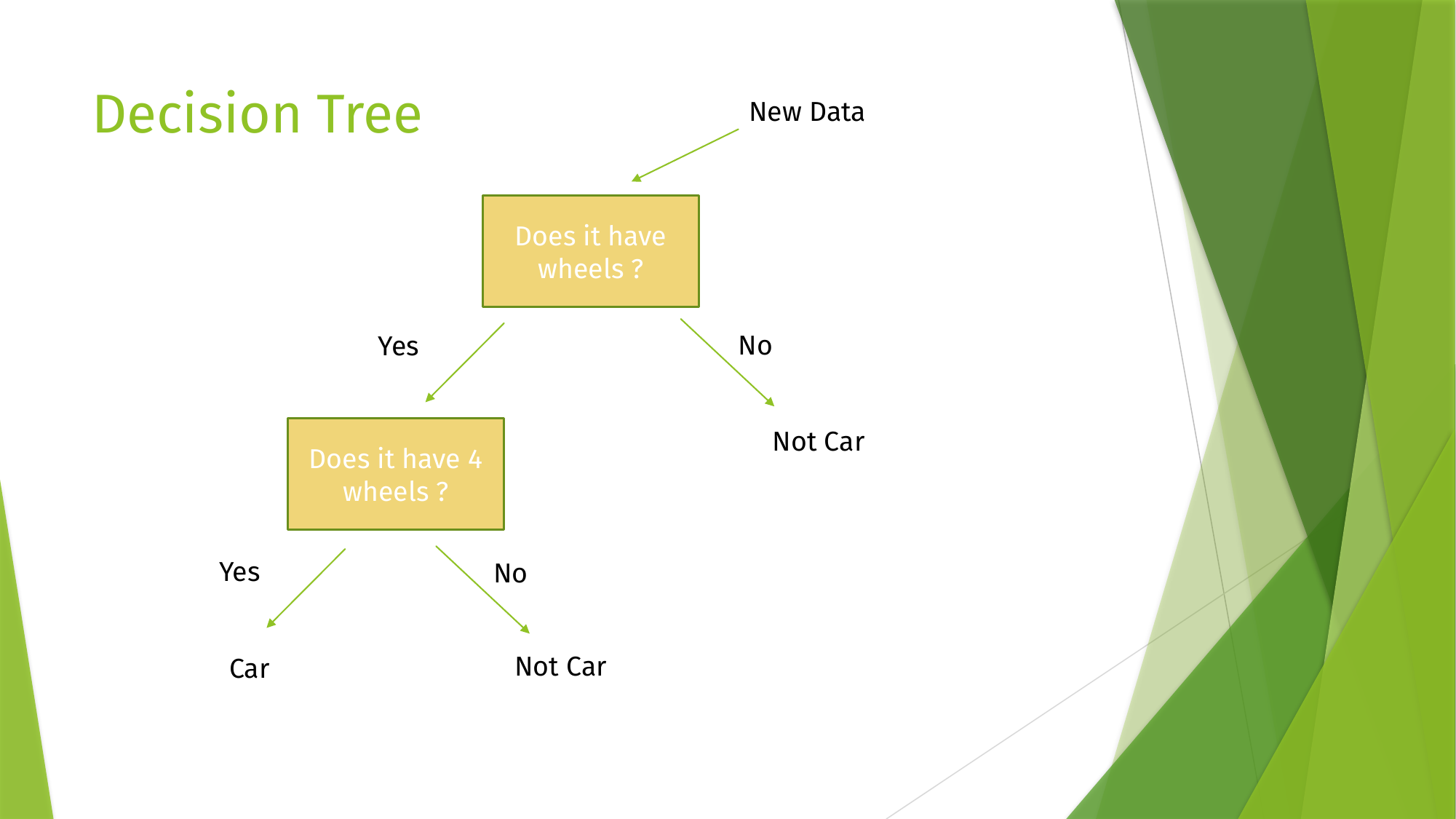

# Decision Tree
New Data
Does it have wheels ?
No
Yes
Not Car
Does it have 4 wheels ?
Yes
No
Not Car
Car